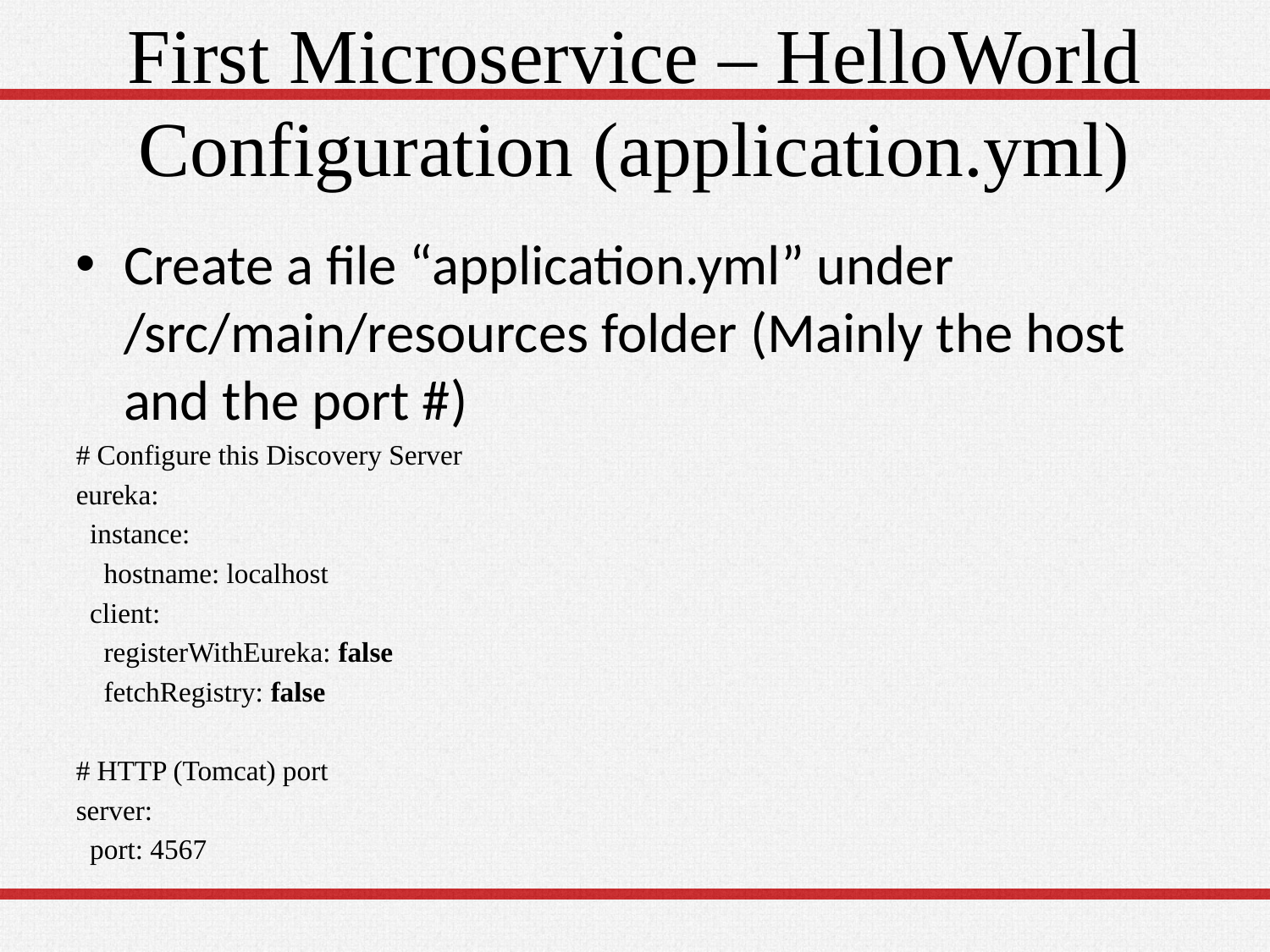

# First Microservice – HelloWorld Configuration (application.yml)
Create a file “application.yml” under /src/main/resources folder (Mainly the host and the port #)
# Configure this Discovery Server
eureka:
  instance:
    hostname: localhost
  client:
    registerWithEureka: false
    fetchRegistry: false

# HTTP (Tomcat) port
server:
  port: 4567
27